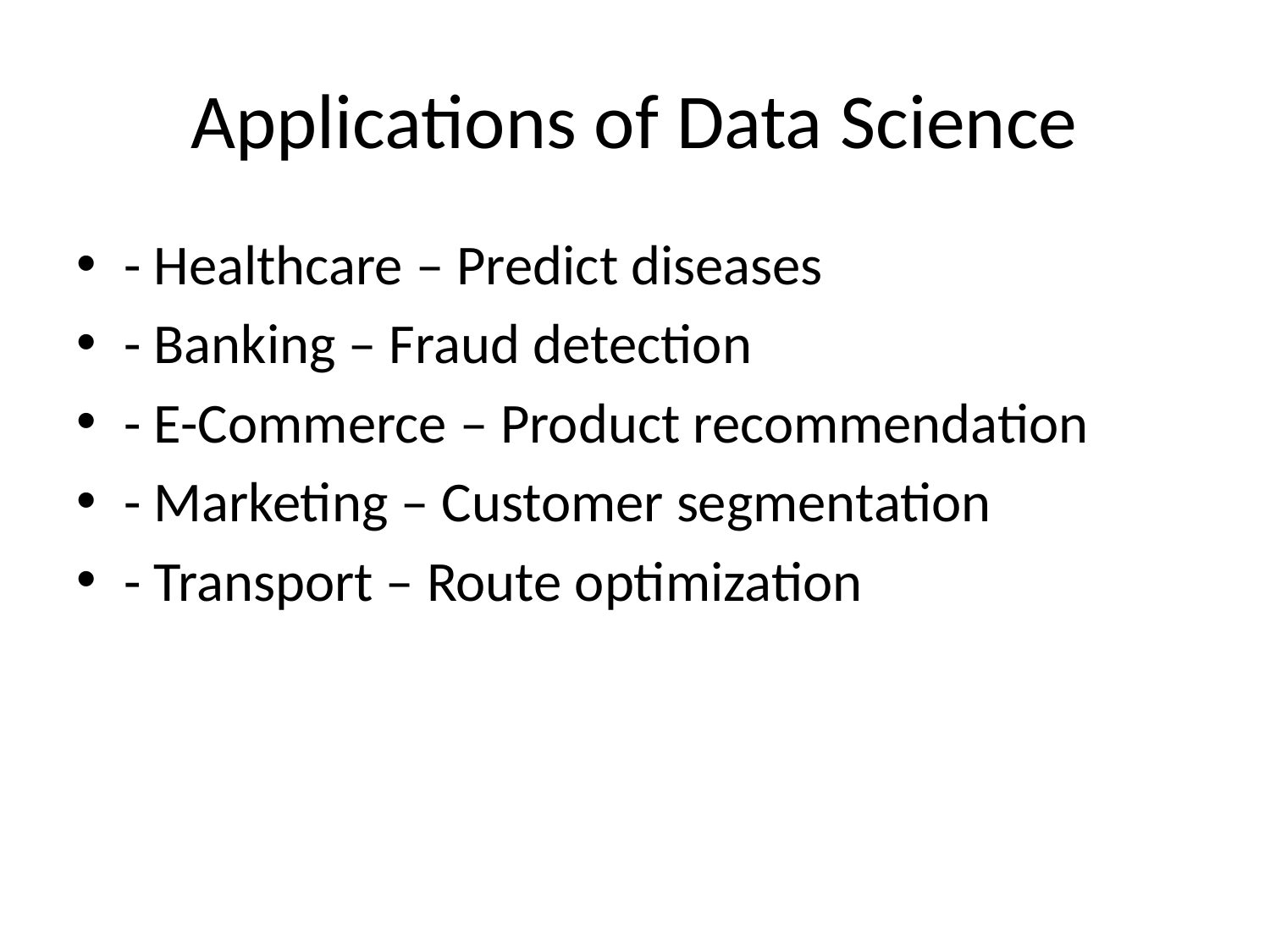

# Applications of Data Science
- Healthcare – Predict diseases
- Banking – Fraud detection
- E-Commerce – Product recommendation
- Marketing – Customer segmentation
- Transport – Route optimization